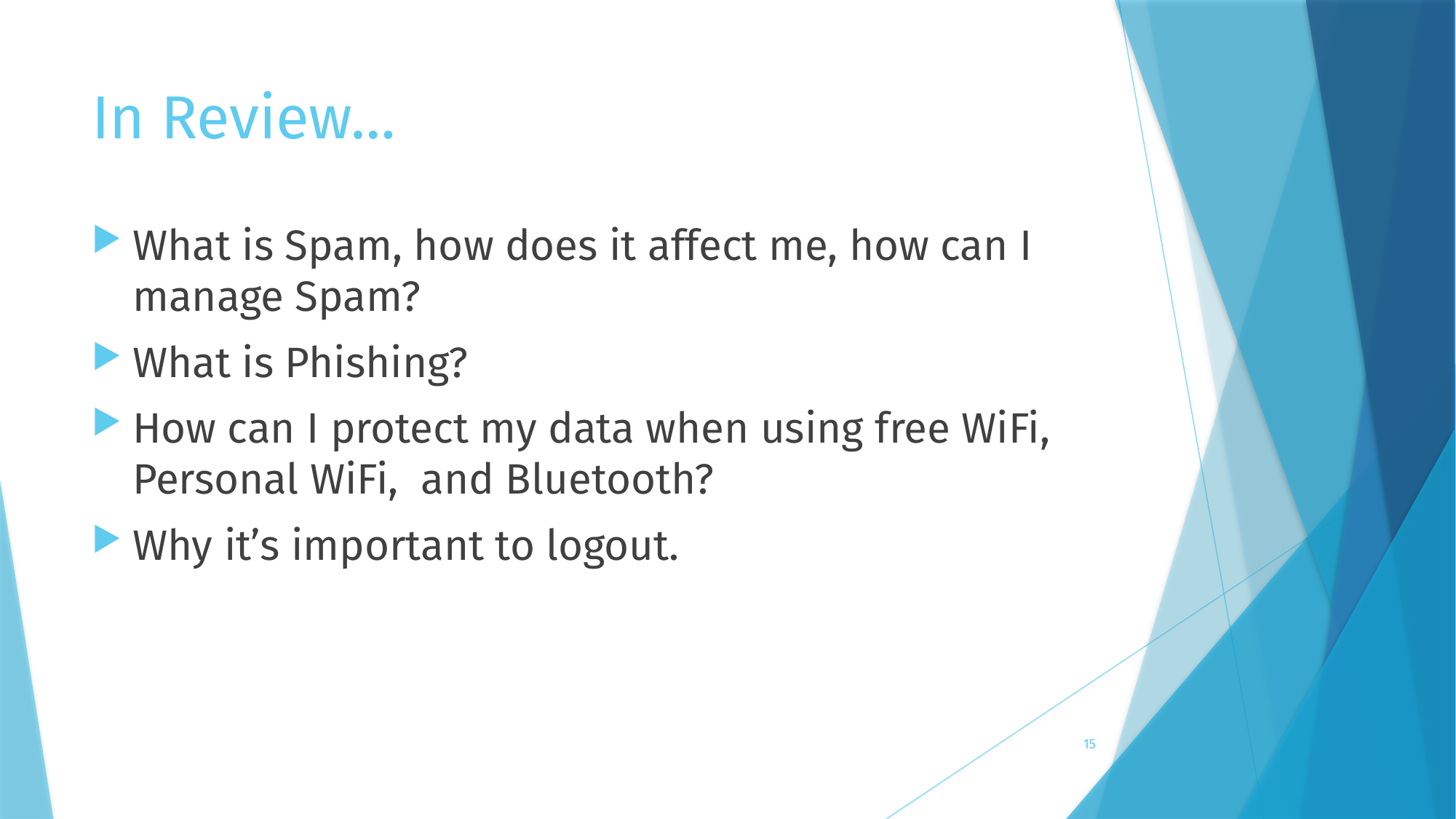

# In Review…
What is Spam, how does it affect me, how can I manage Spam?
What is Phishing?
How can I protect my data when using free WiFi, Personal WiFi,  and Bluetooth?
Why it’s important to logout.
15